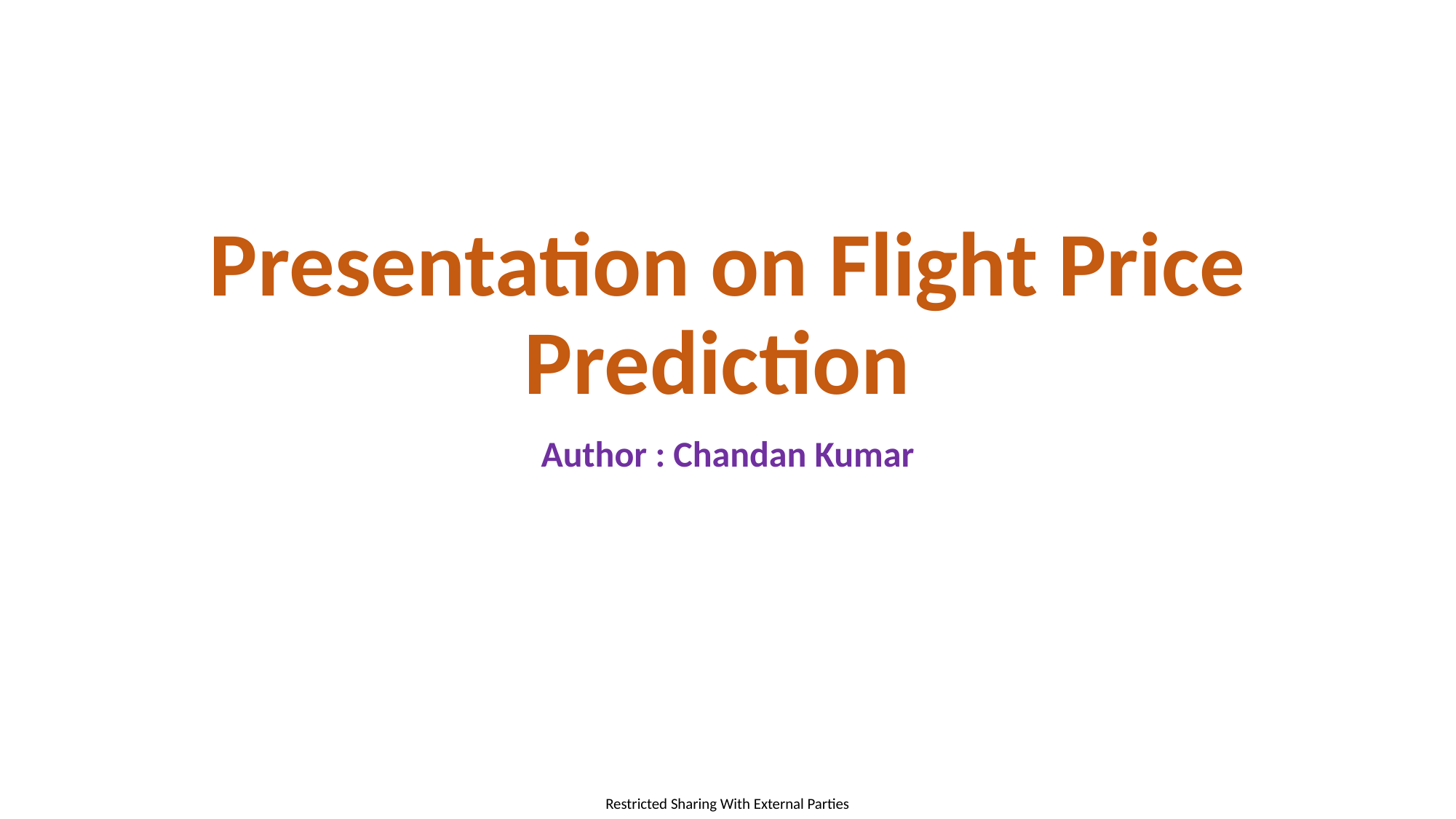

# Presentation on Flight Price Prediction
Author : Chandan Kumar